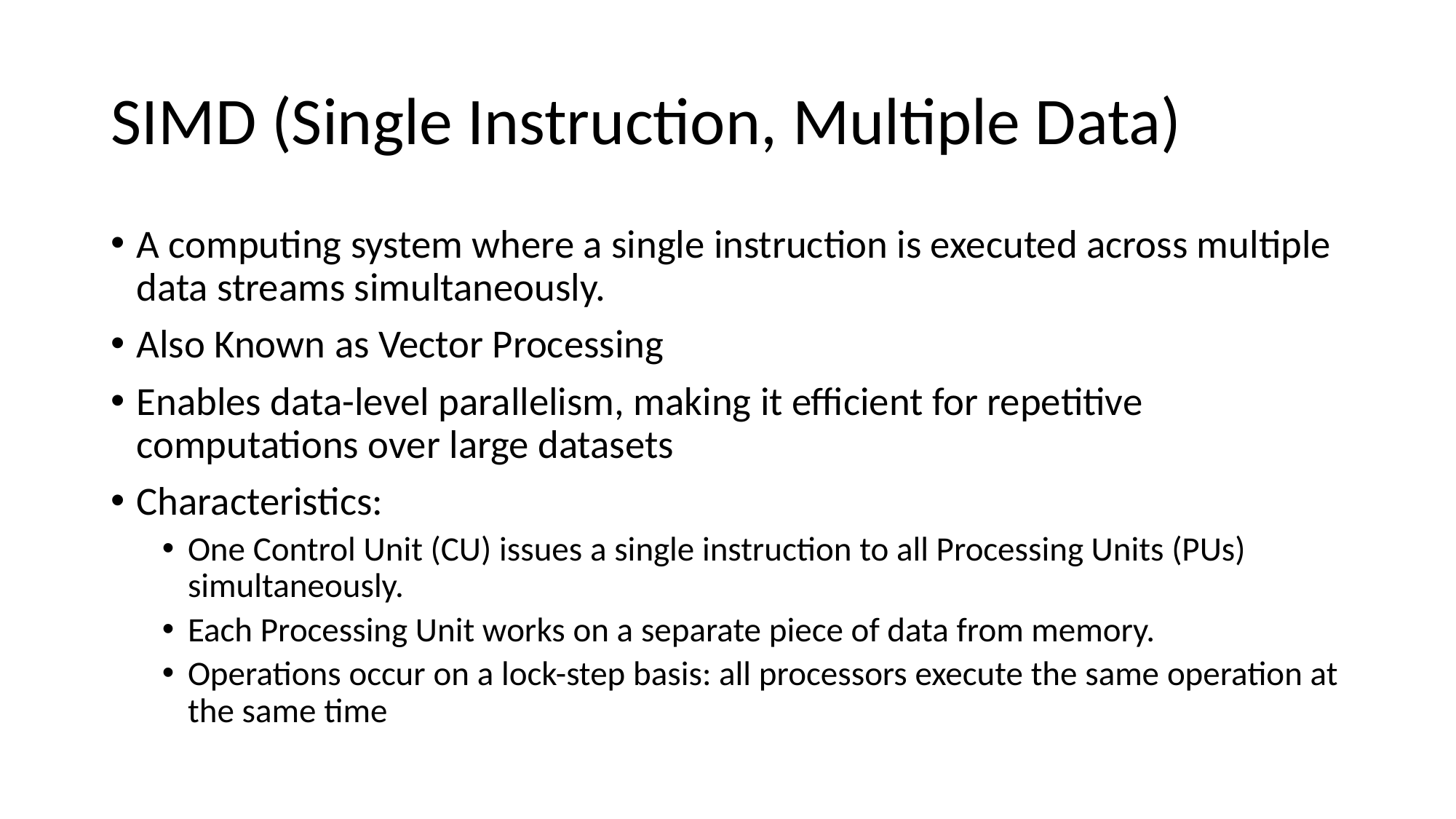

# SIMD (Single Instruction, Multiple Data)
A computing system where a single instruction is executed across multiple data streams simultaneously.
Also Known as Vector Processing
Enables data-level parallelism, making it efficient for repetitive computations over large datasets
Characteristics:
One Control Unit (CU) issues a single instruction to all Processing Units (PUs) simultaneously.
Each Processing Unit works on a separate piece of data from memory.
Operations occur on a lock-step basis: all processors execute the same operation at the same time